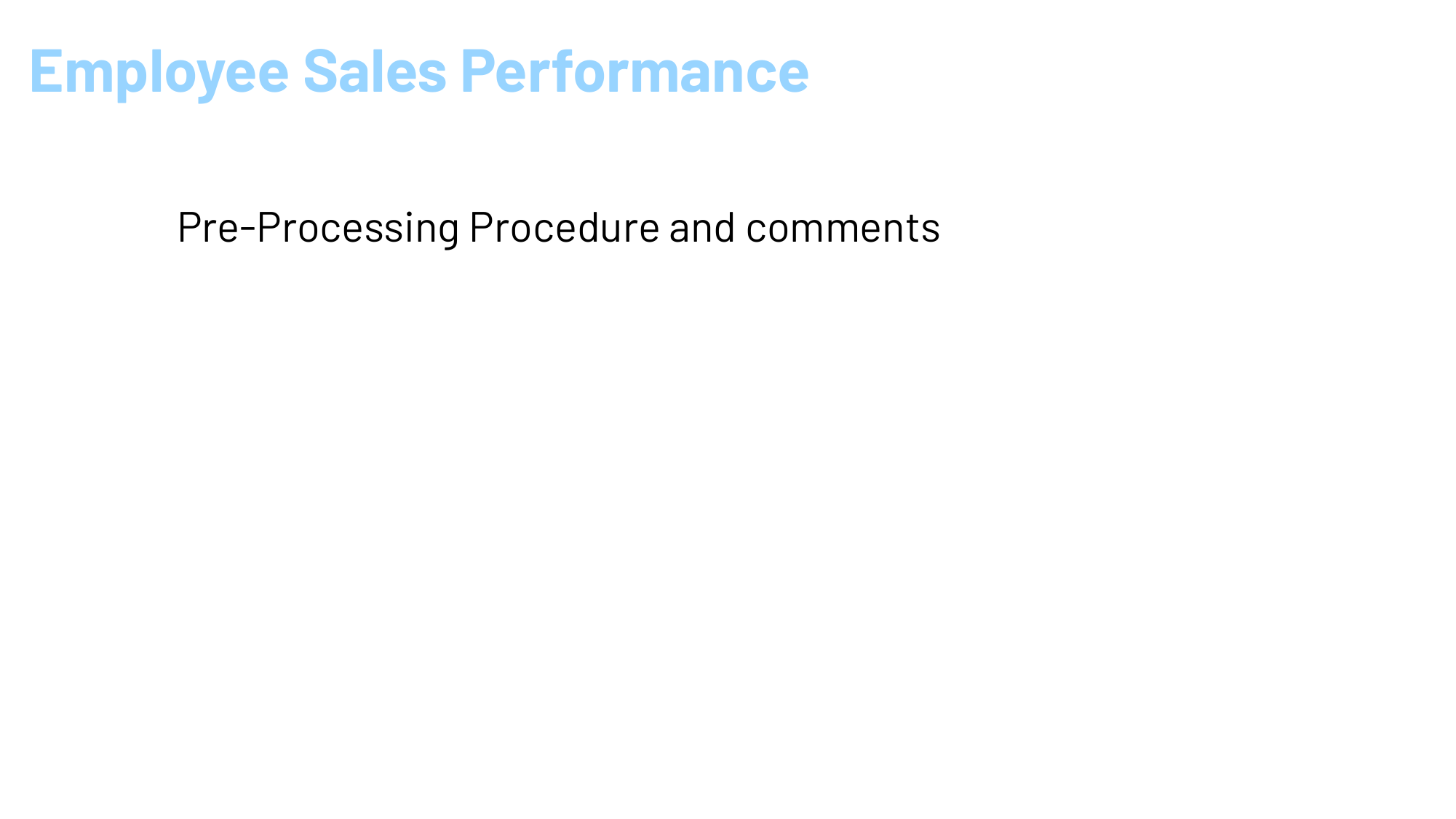

# Employee Sales Performance

Pre-Processing Procedure and comments